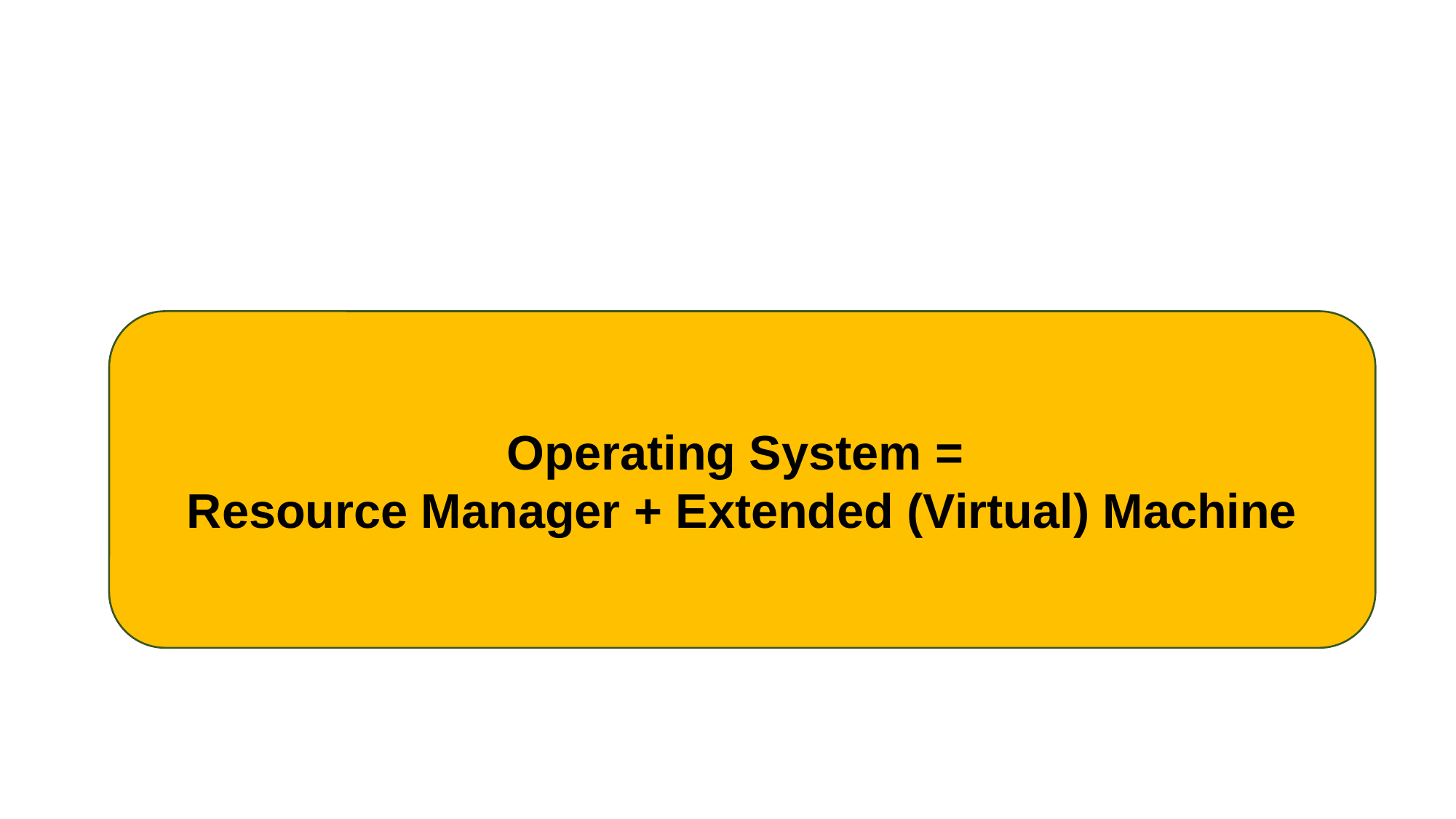

Operating System =
Resource Manager + Extended (Virtual) Machine